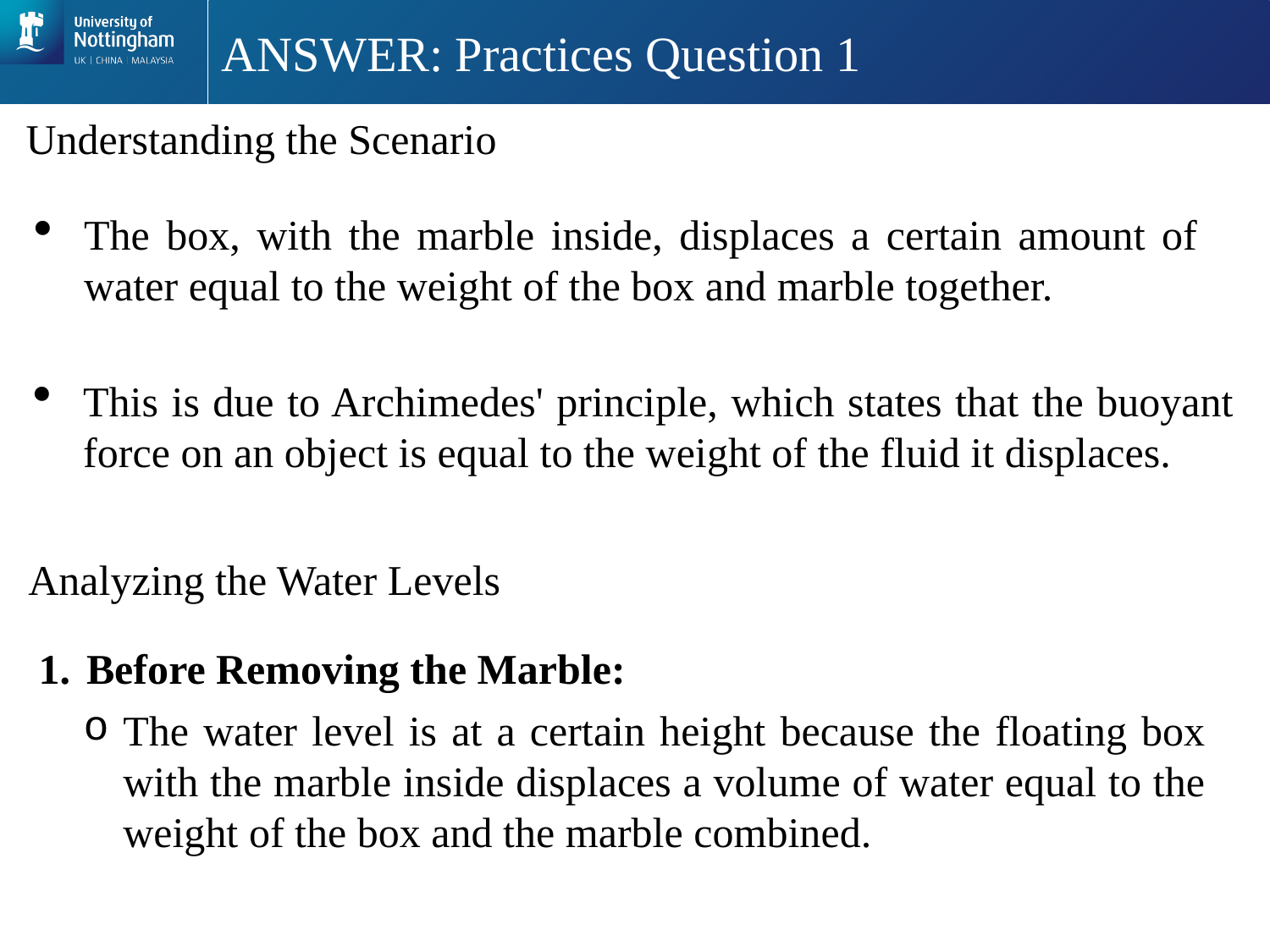

# ANSWER: Practices Question 1
 Understanding the Scenario
The box, with the marble inside, displaces a certain amount of water equal to the weight of the box and marble together.
This is due to Archimedes' principle, which states that the buoyant force on an object is equal to the weight of the fluid it displaces.
 Analyzing the Water Levels
Before Removing the Marble:
The water level is at a certain height because the floating box with the marble inside displaces a volume of water equal to the weight of the box and the marble combined.